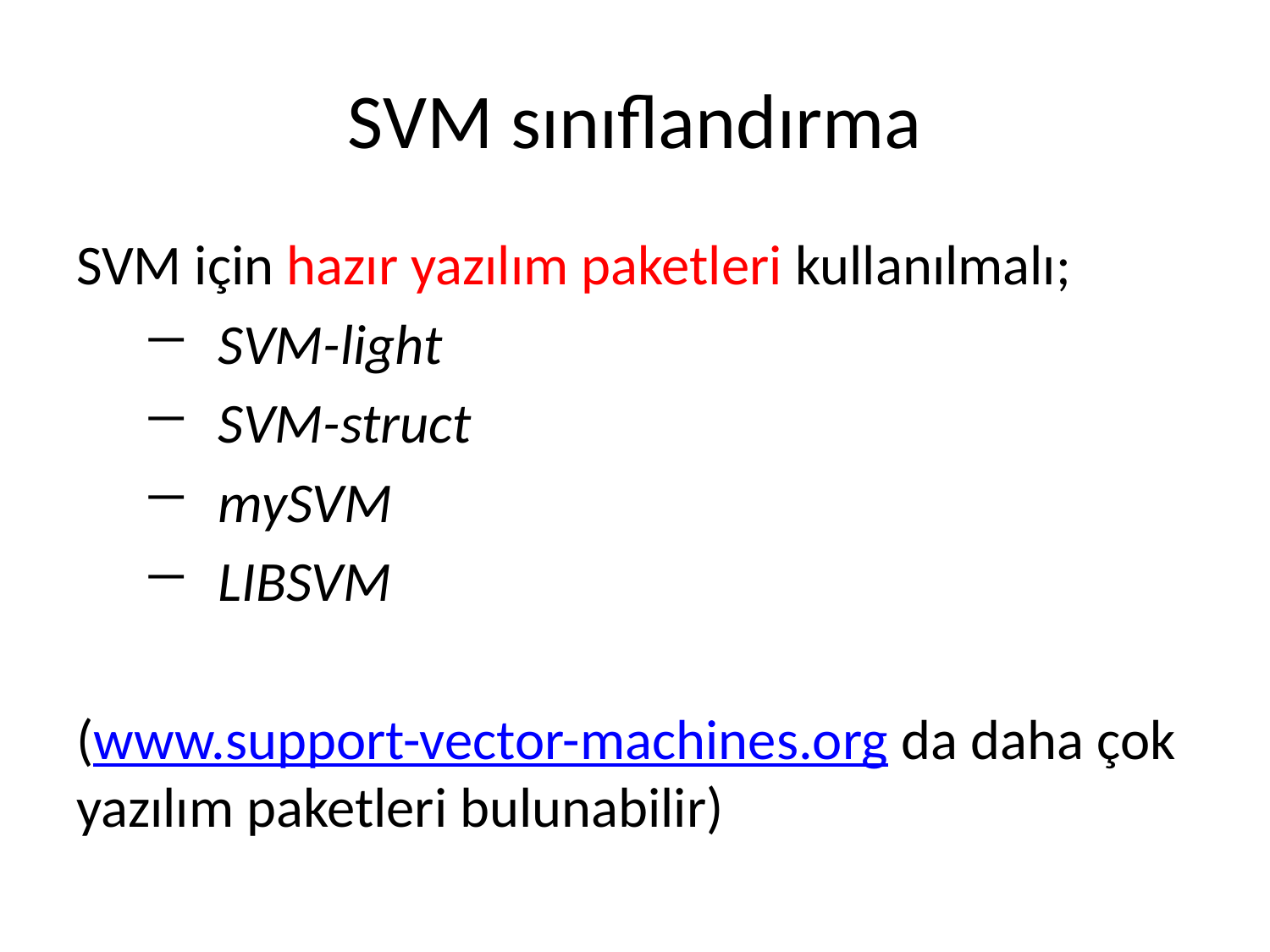

# SVM sınıflandırma
SVM için hazır yazılım paketleri kullanılmalı;
SVM-light
SVM-struct
mySVM
LIBSVM

(www.support-vector-machines.org da daha çok yazılım paketleri bulunabilir)